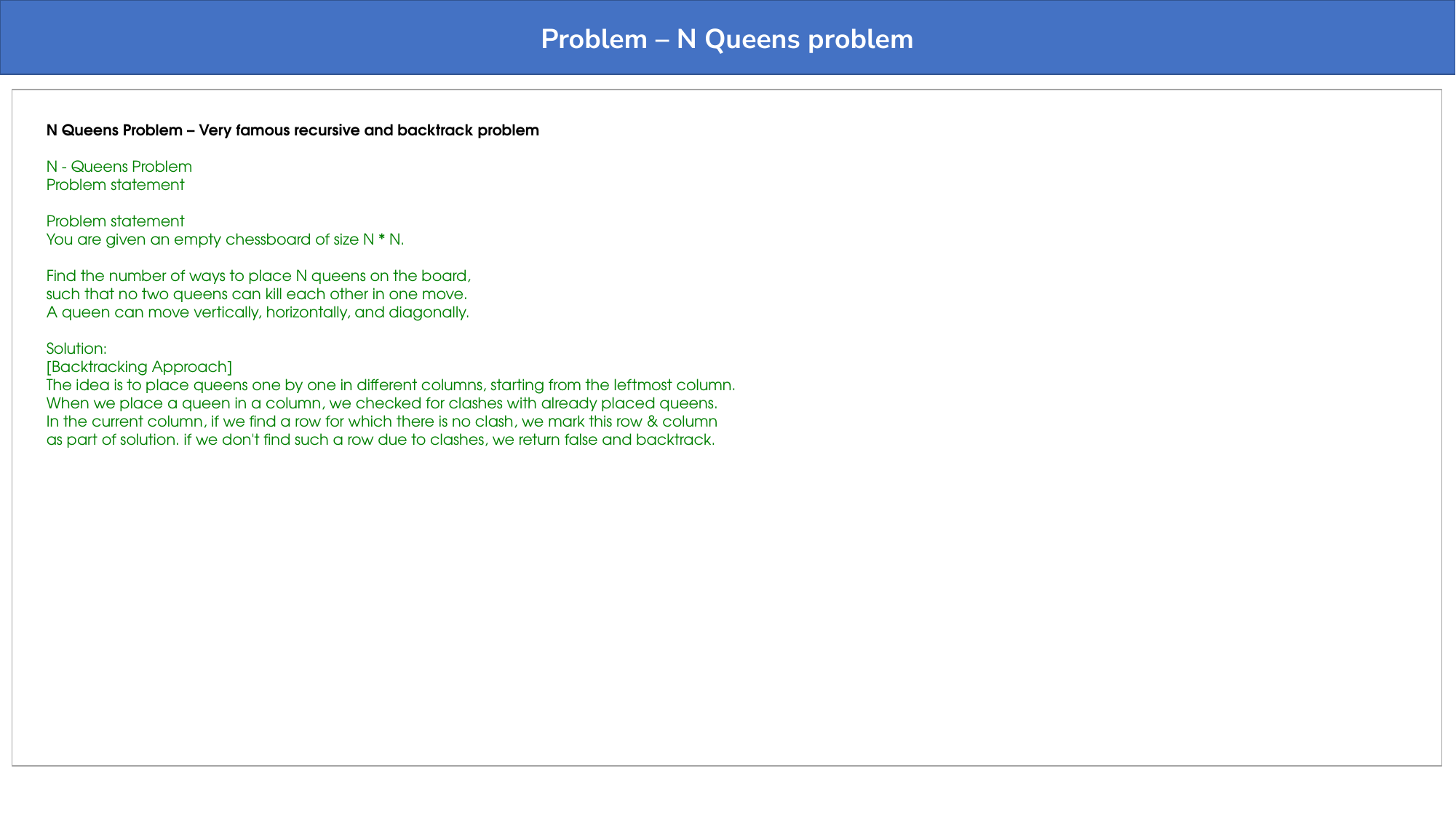

Problem – N Queens problem

N Queens Problem – Very famous recursive and backtrack problem

N - Queens Problem
Problem statement

Problem statement
You are given an empty chessboard of size N * N.

Find the number of ways to place N queens on the board,
such that no two queens can kill each other in one move.
A queen can move vertically, horizontally, and diagonally.

Solution:
[Backtracking Approach]
The idea is to place queens one by one in different columns, starting from the leftmost column.
When we place a queen in a column, we checked for clashes with already placed queens.
In the current column, if we find a row for which there is no clash, we mark this row & column
as part of solution. if we don't find such a row due to clashes, we return false and backtrack.